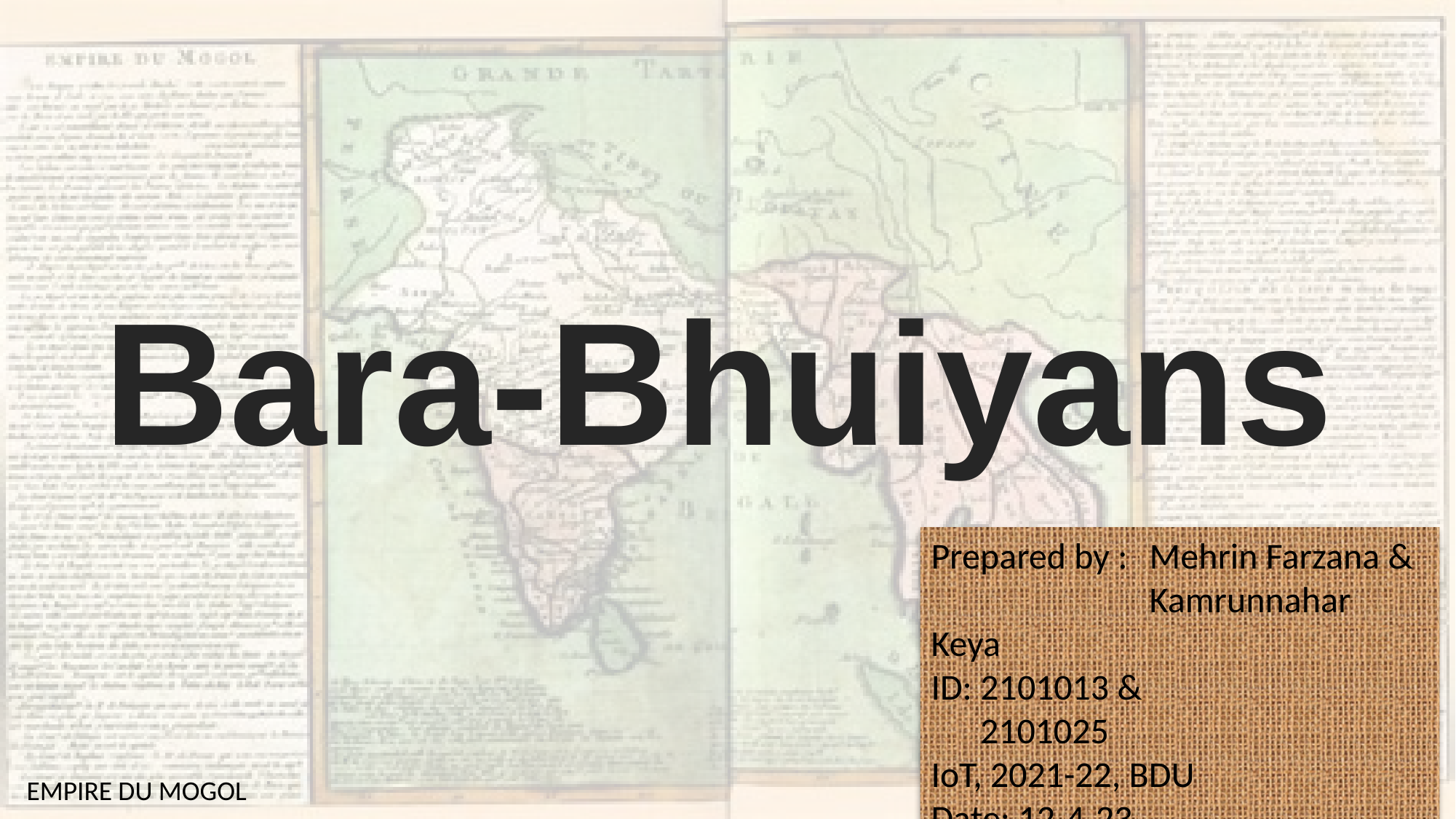

# Bara-Bhuiyans
Prepared by : 	Mehrin Farzana &
		Kamrunnahar Keya
ID: 2101013 &
      2101025
IoT, 2021-22, BDU
Date: 12-4-23
1
EMPIRE DU MOGOL